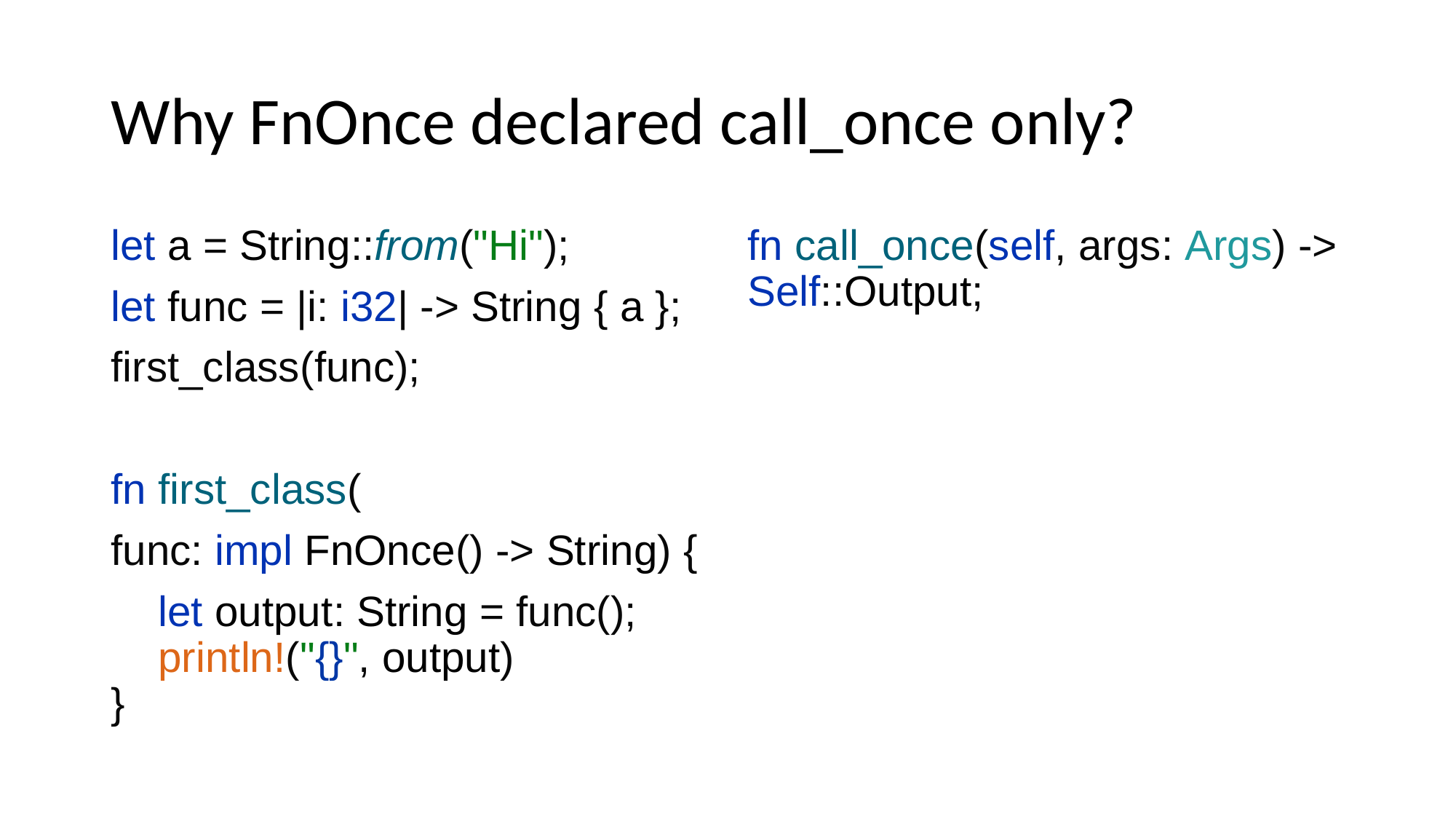

# Why FnOnce declared call_once only?
let a = String::from("Hi");
let func = |i: i32| -> String { a };
first_class(func);

fn first_class(
func: impl FnOnce() -> String) {
    let output: String = func();
    println!("{}", output)
}

fn call_once(self, args: Args) -> Self::Output;